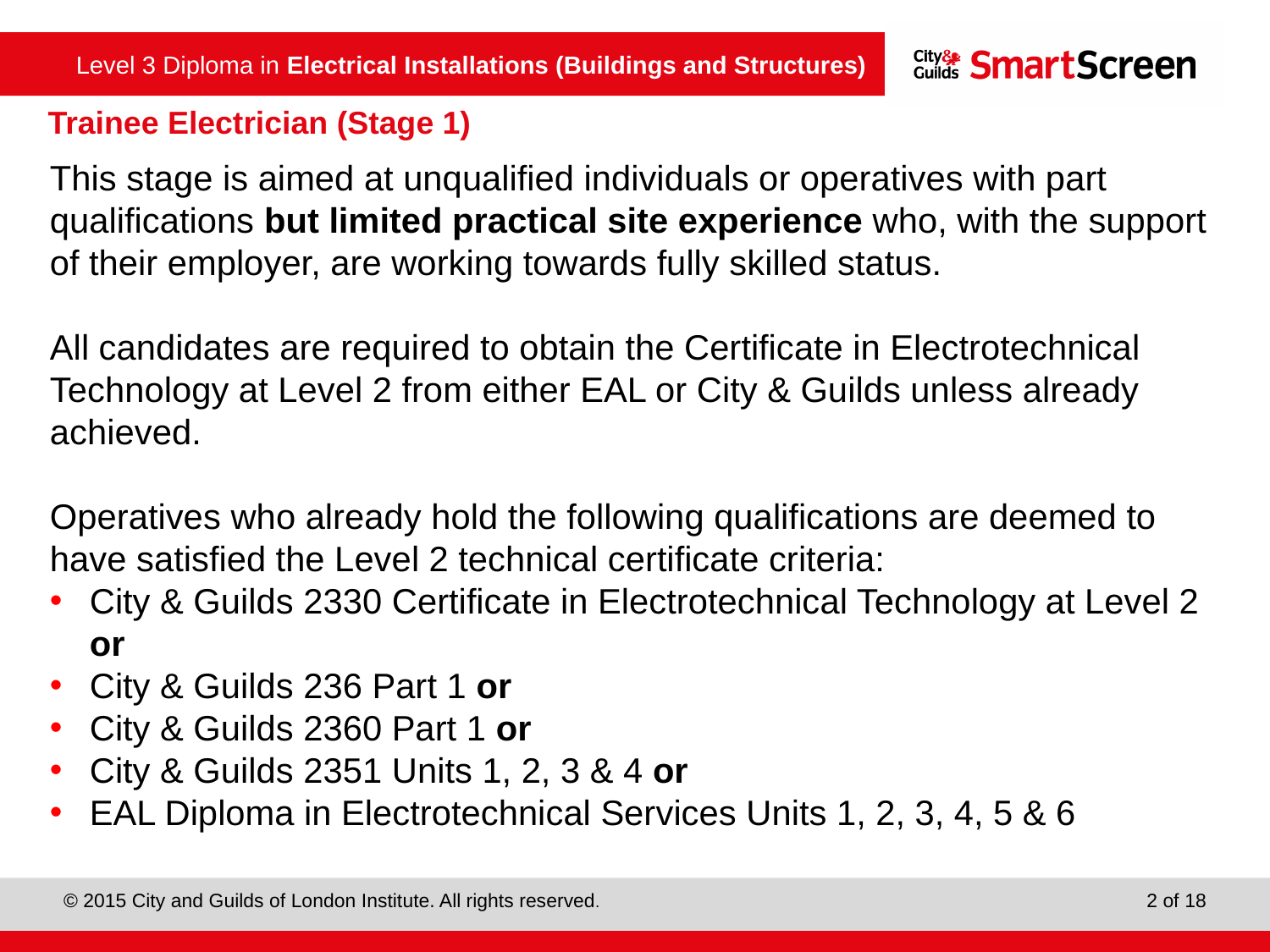

Trainee Electrician (Stage 1)
This stage is aimed at unqualified individuals or operatives with part qualifications but limited practical site experience who, with the support of their employer, are working towards fully skilled status.

All candidates are required to obtain the Certificate in Electrotechnical Technology at Level 2 from either EAL or City & Guilds unless already achieved.

Operatives who already hold the following qualifications are deemed to have satisfied the Level 2 technical certificate criteria:
City & Guilds 2330 Certificate in Electrotechnical Technology at Level 2 or
City & Guilds 236 Part 1 or
City & Guilds 2360 Part 1 or
City & Guilds 2351 Units 1, 2, 3 & 4 or
EAL Diploma in Electrotechnical Services Units 1, 2, 3, 4, 5 & 6